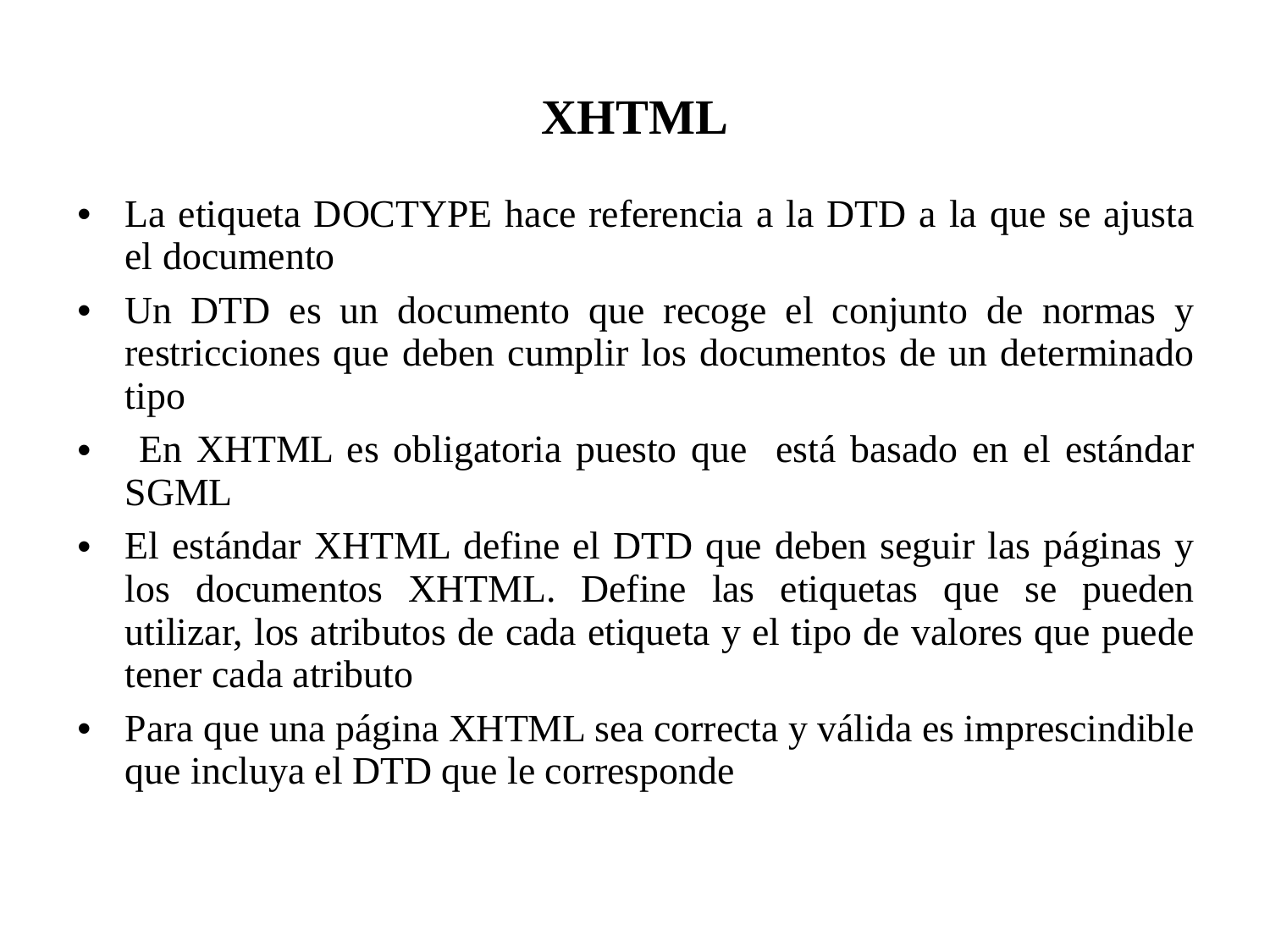

XHTML
La etiqueta DOCTYPE hace referencia a la DTD a la que se ajusta el documento
Un DTD es un documento que recoge el conjunto de normas y restricciones que deben cumplir los documentos de un determinado tipo
 En XHTML es obligatoria puesto que  está basado en el estándar SGML
El estándar XHTML define el DTD que deben seguir las páginas y los documentos XHTML. Define las etiquetas que se pueden utilizar, los atributos de cada etiqueta y el tipo de valores que puede tener cada atributo
Para que una página XHTML sea correcta y válida es imprescindible que incluya el DTD que le corresponde